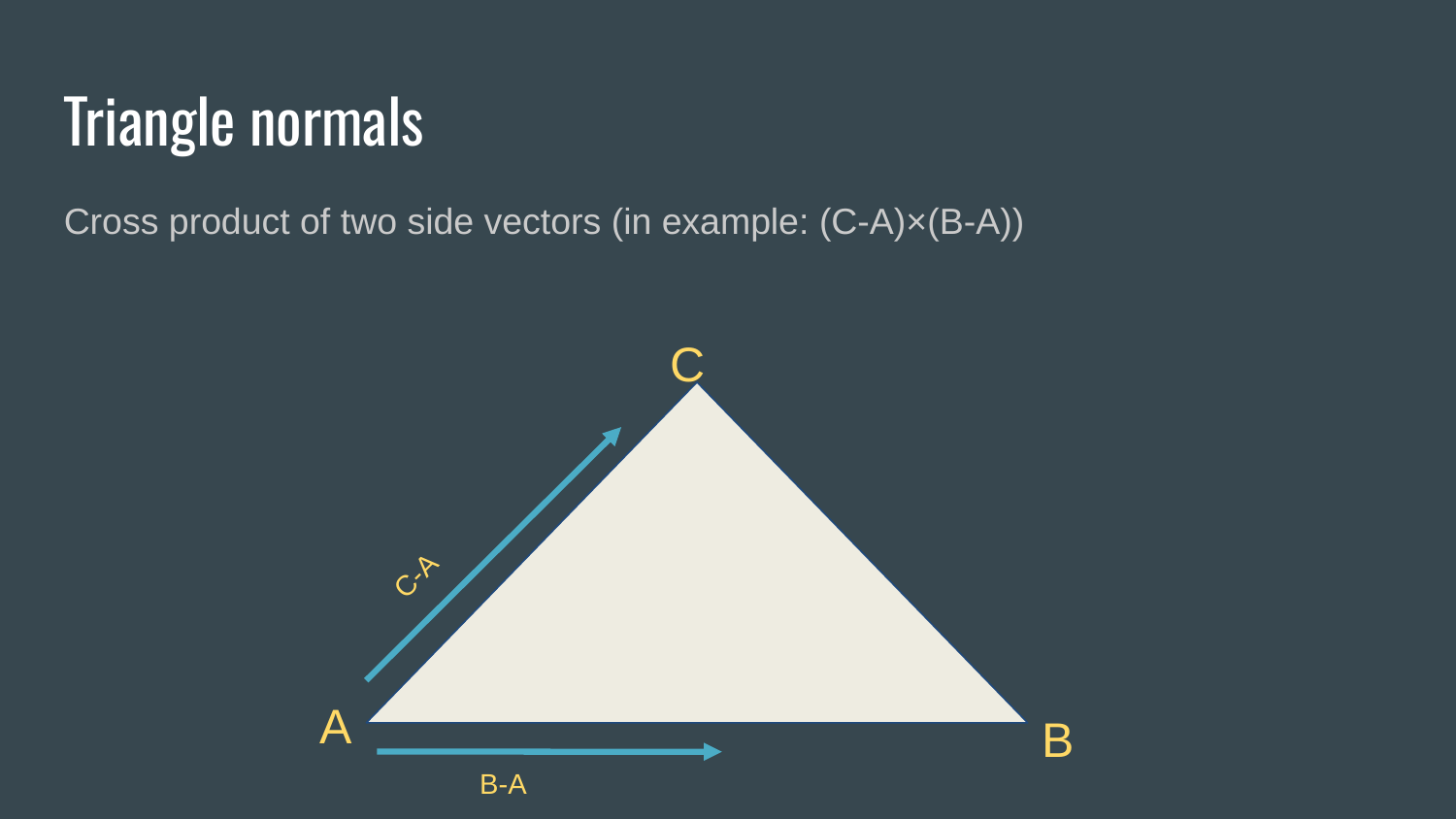

Triangle normals
Cross product of two side vectors (in example: (C-A)×(B-A))
C

C-A

A
B

B-A